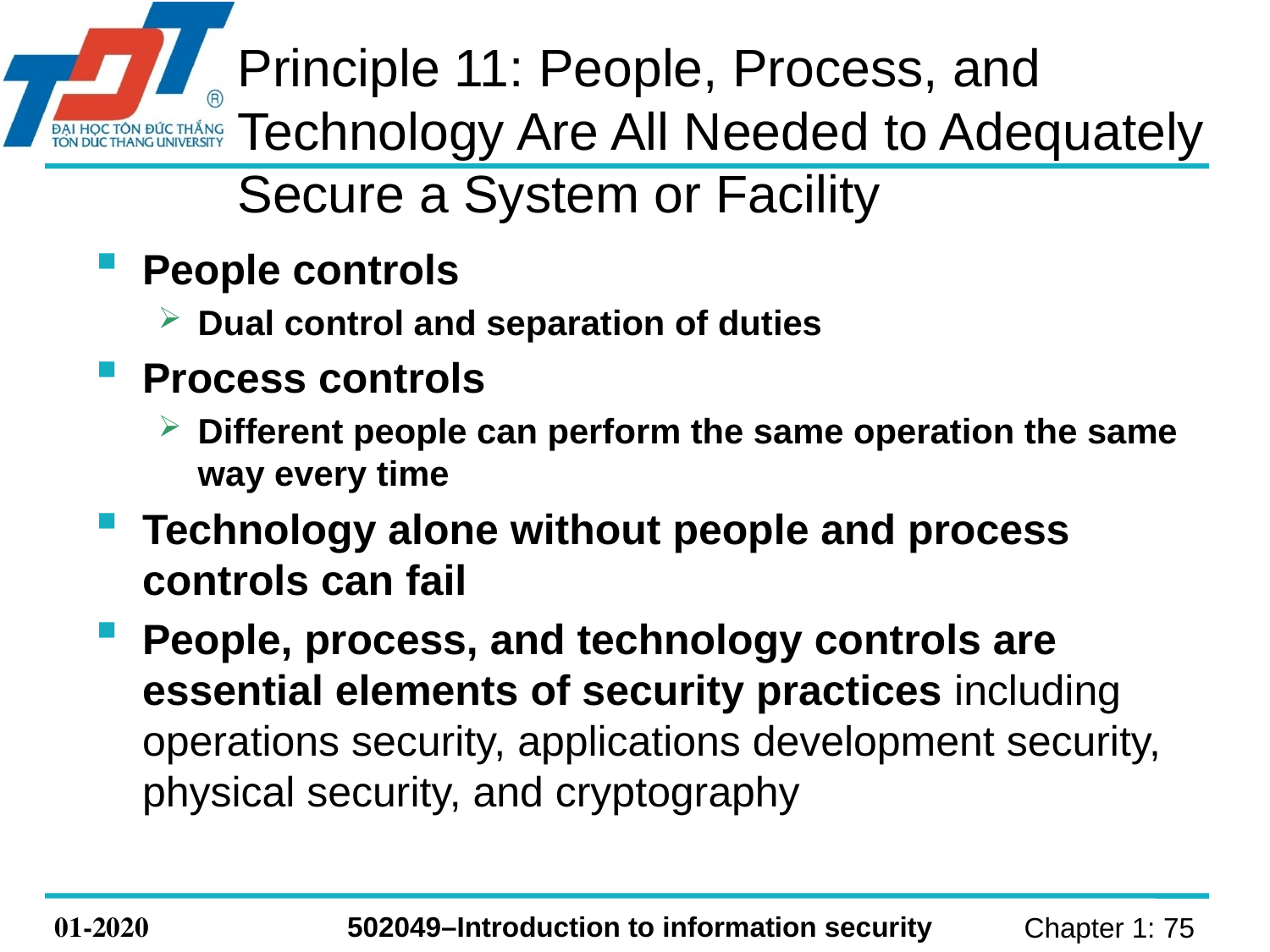

Principle 11: People, Process, and Technology Are All Needed to Adequately Secure a System or Facility
People controls
Dual control and separation of duties
Process controls
Different people can perform the same operation the same way every time
Technology alone without people and process controls can fail
People, process, and technology controls are essential elements of security practices including operations security, applications development security, physical security, and cryptography